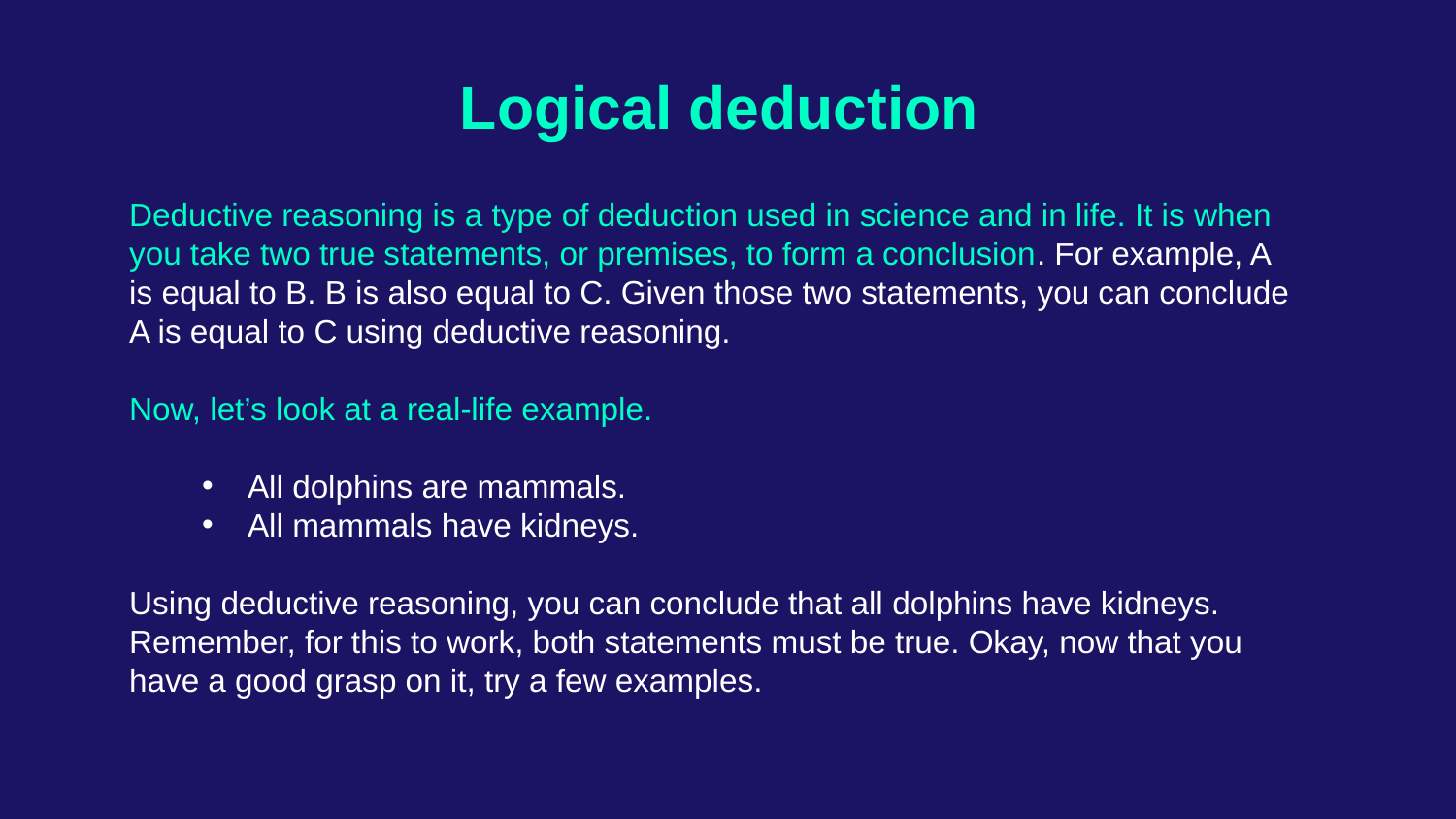

# Logical deduction
Deductive reasoning is a type of deduction used in science and in life. It is when you take two true statements, or premises, to form a conclusion. For example, A is equal to B. B is also equal to C. Given those two statements, you can conclude A is equal to C using deductive reasoning.

Now, let’s look at a real-life example.

All dolphins are mammals.
All mammals have kidneys.

Using deductive reasoning, you can conclude that all dolphins have kidneys. Remember, for this to work, both statements must be true. Okay, now that you have a good grasp on it, try a few examples.